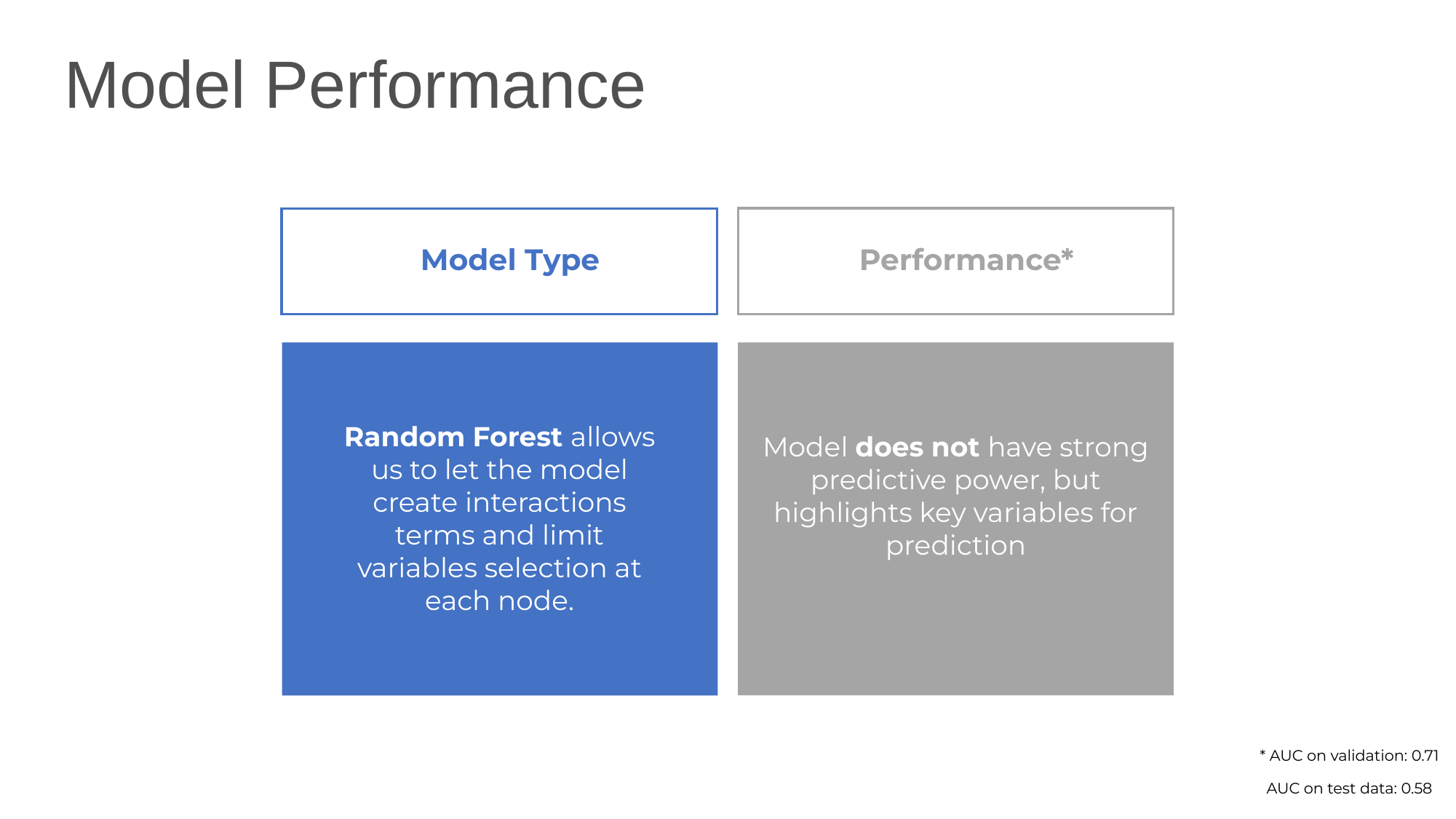

# Model Performance
Performance*
Model Type

Model does not have strong predictive power, but highlights key variables for prediction

Random Forest allows us to let the model create interactions terms and limit variables selection at each node.
Source: ScienceDirect
* AUC on validation: 0.71
AUC on test data: 0.58